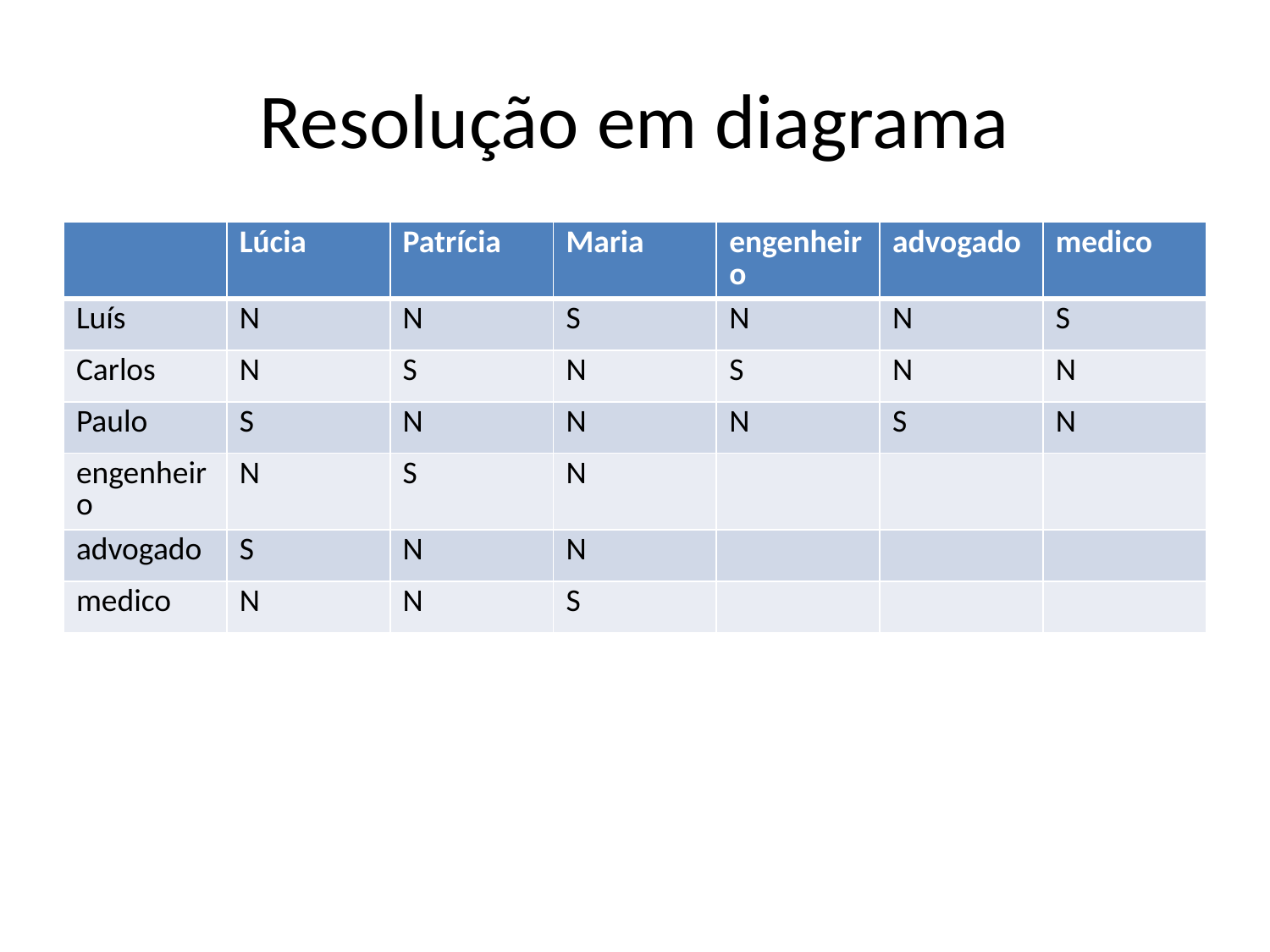

# Resolução em diagrama
|  | Lúcia | Patrícia | Maria | engenheiro | advogado | medico |
| --- | --- | --- | --- | --- | --- | --- |
| Luís | N | N | S | N | N | S |
| Carlos | N | S | N | S | N | N |
| Paulo | S | N | N | N | S | N |
| engenheiro | N | S | N |  |  |  |
| advogado | S | N | N |  |  |  |
| medico | N | N | S |  |  |  |